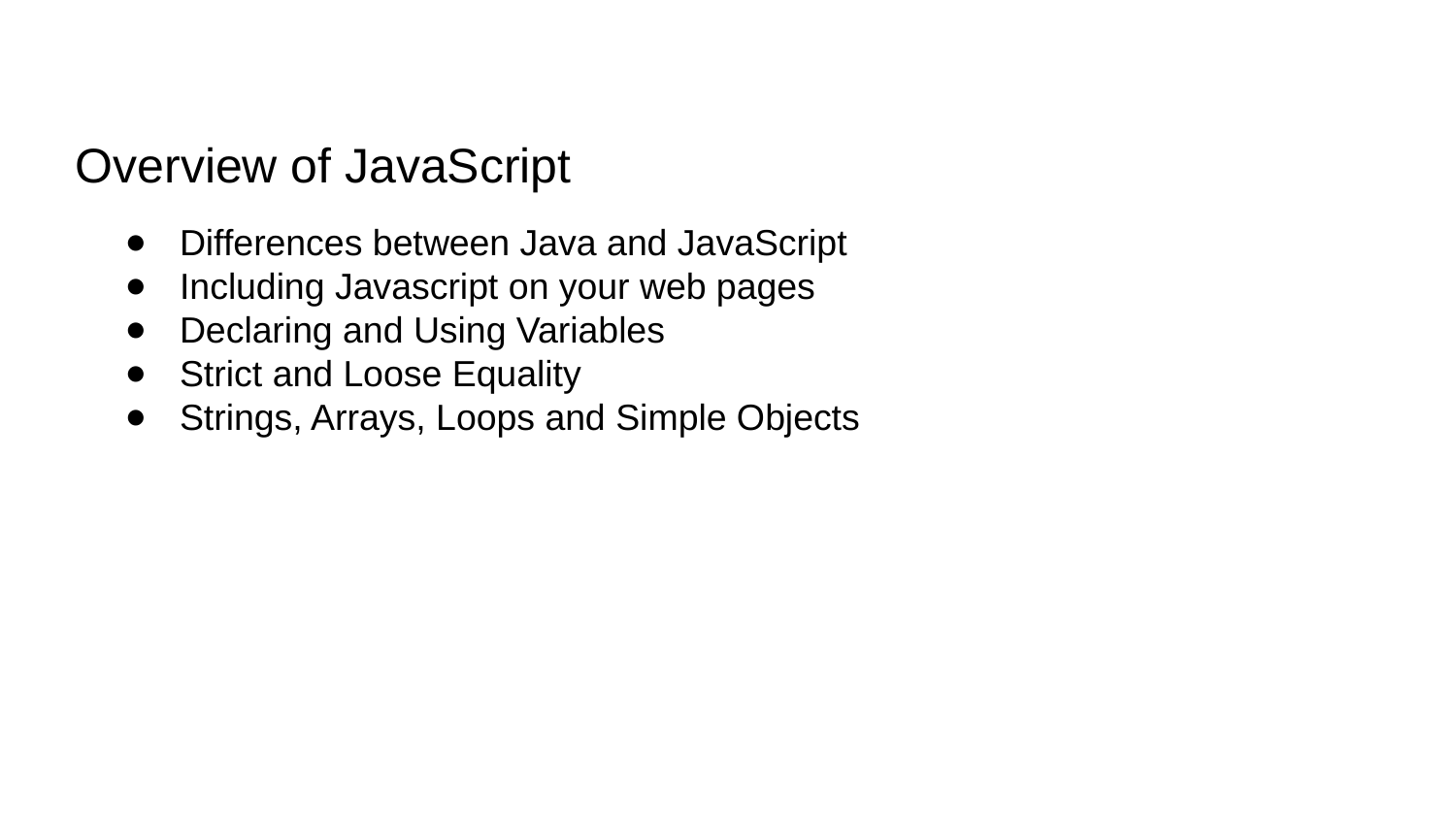

Overview of JavaScript

Differences between Java and JavaScript
Including Javascript on your web pages
Declaring and Using Variables
Strict and Loose Equality
Strings, Arrays, Loops and Simple Objects